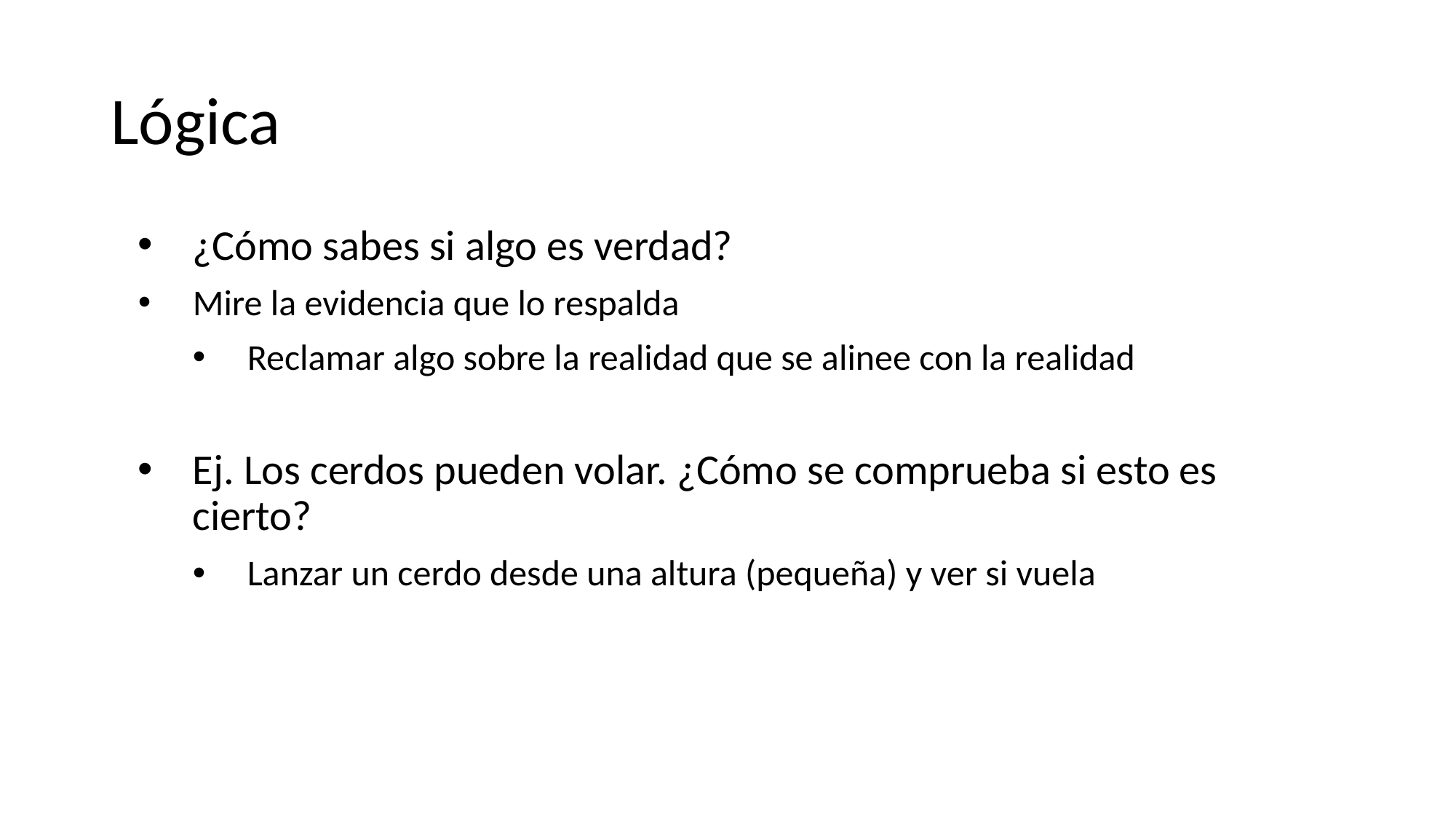

# Lógica
¿Cómo sabes si algo es verdad?
Mire la evidencia que lo respalda
Reclamar algo sobre la realidad que se alinee con la realidad

Ej. Los cerdos pueden volar. ¿Cómo se comprueba si esto es cierto?
Lanzar un cerdo desde una altura (pequeña) y ver si vuela